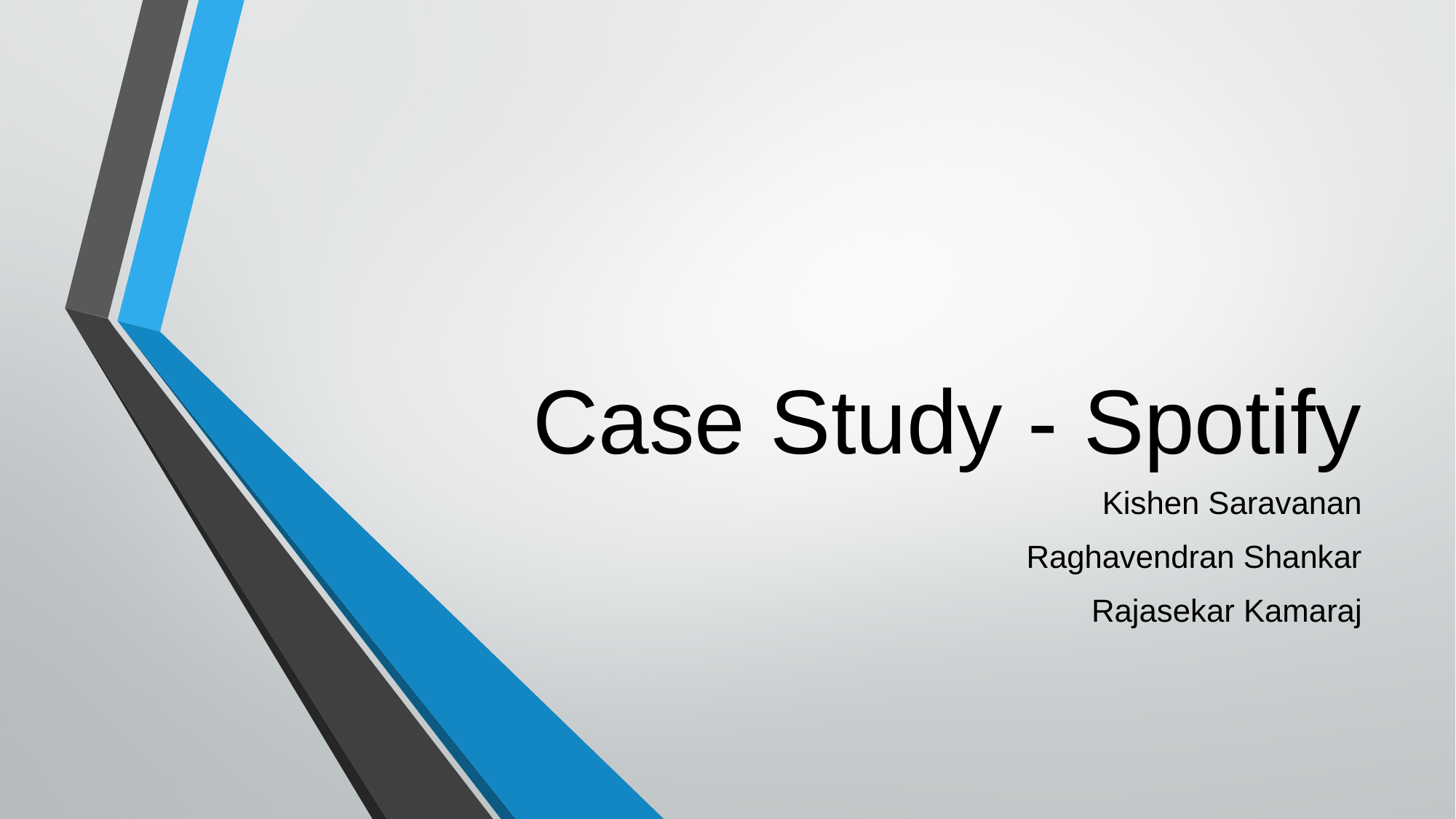

# Case Study - Spotify
Kishen Saravanan
Raghavendran Shankar
Rajasekar Kamaraj